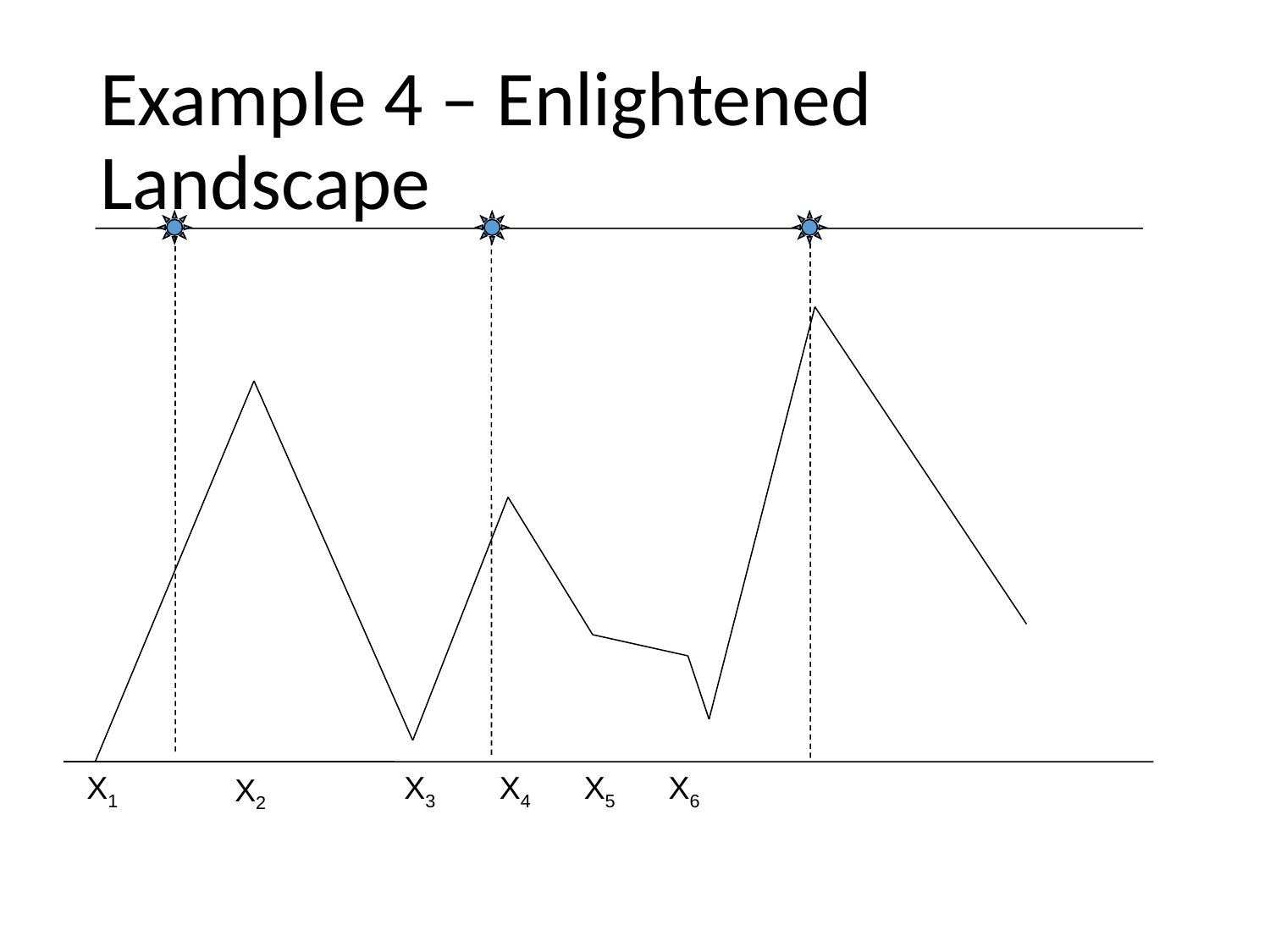

# Example 4 – Enlightened Landscape

X1
X3
X4
X5
X6
X2